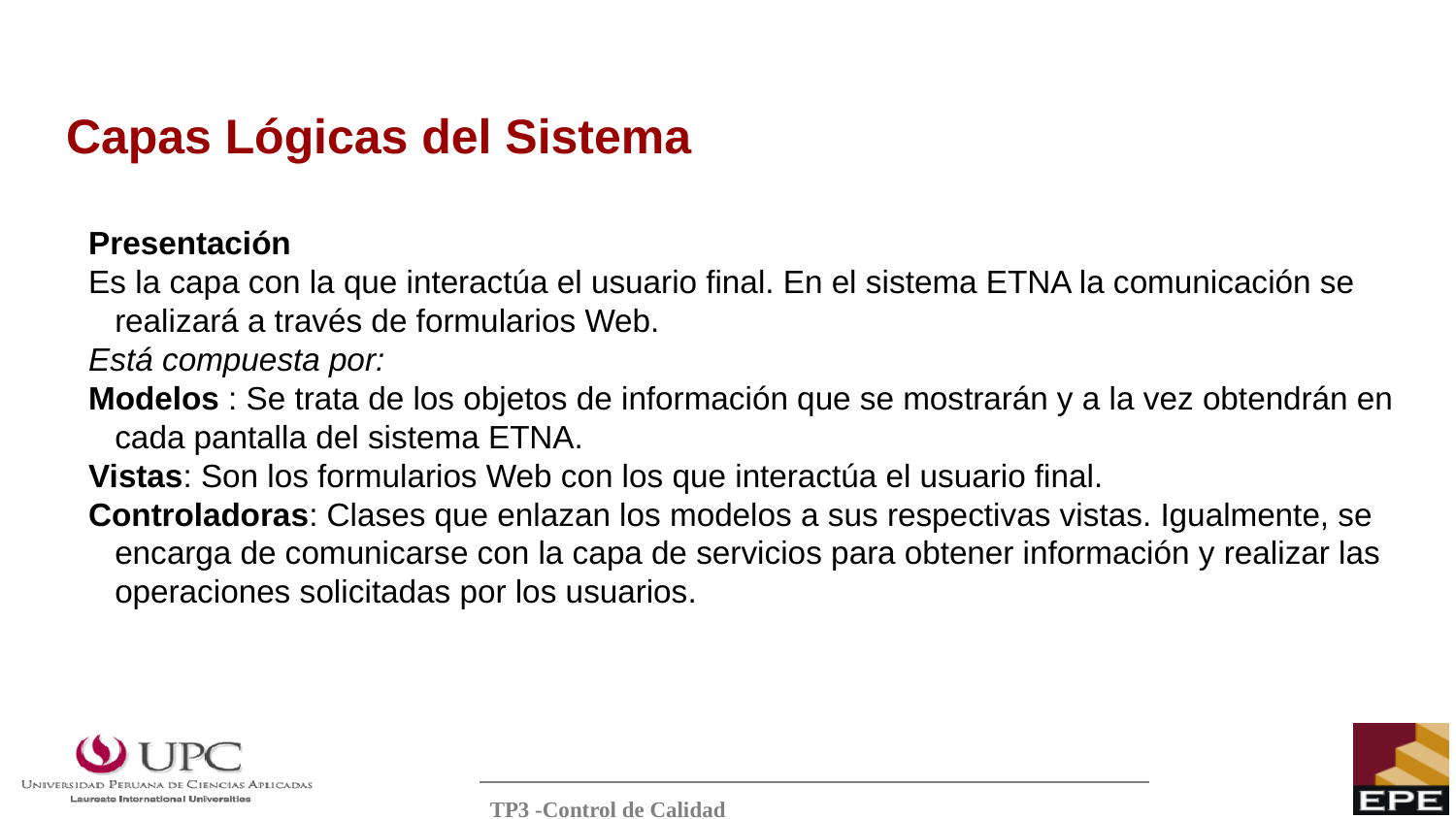

# Capas Lógicas del Sistema
Presentación
Es la capa con la que interactúa el usuario final. En el sistema ETNA la comunicación se realizará a través de formularios Web.
Está compuesta por:
Modelos : Se trata de los objetos de información que se mostrarán y a la vez obtendrán en cada pantalla del sistema ETNA.
Vistas: Son los formularios Web con los que interactúa el usuario final.
Controladoras: Clases que enlazan los modelos a sus respectivas vistas. Igualmente, se encarga de comunicarse con la capa de servicios para obtener información y realizar las operaciones solicitadas por los usuarios.